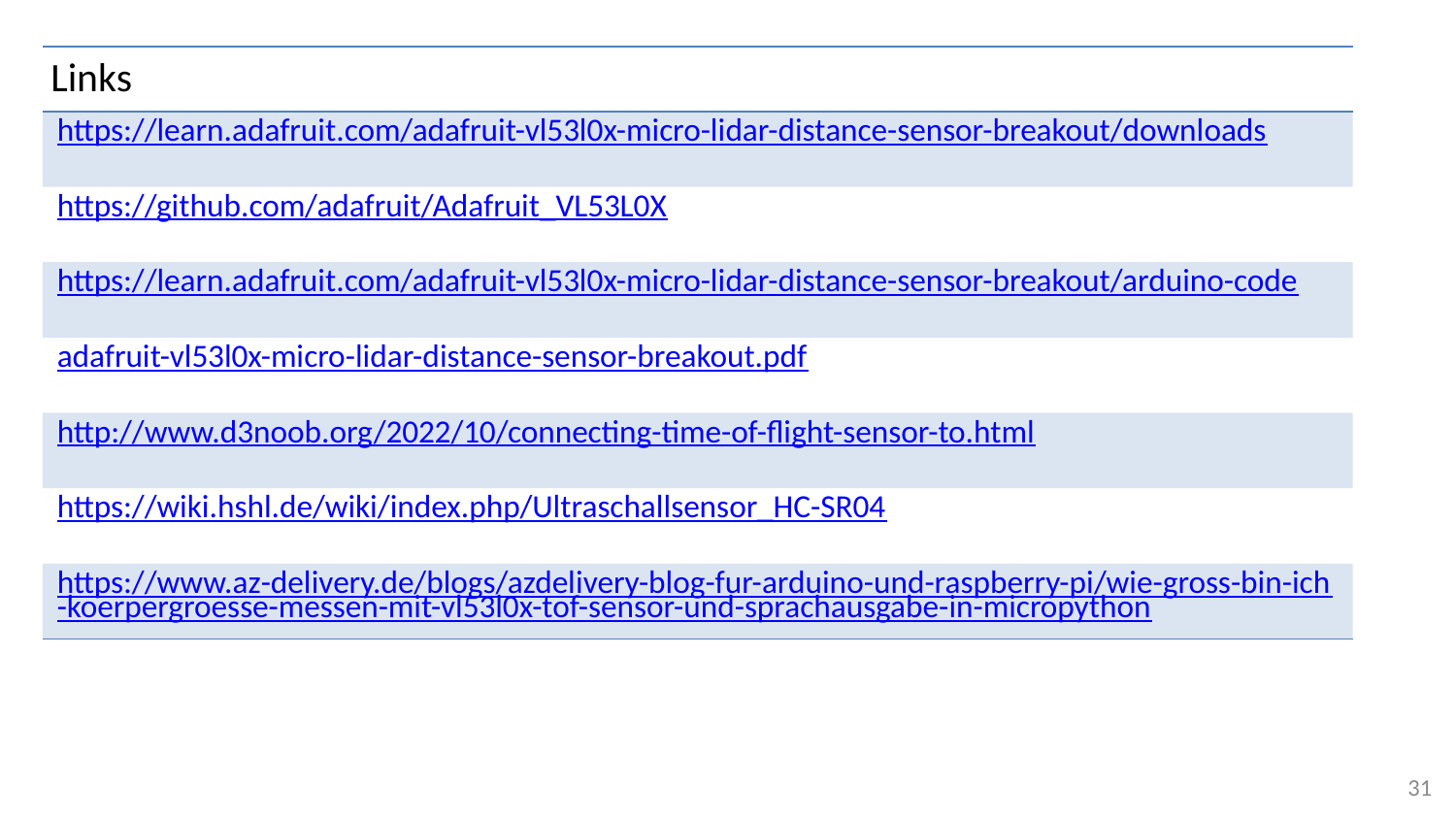

# Links
|  |
| --- |
| https://learn.adafruit.com/adafruit-vl53l0x-micro-lidar-distance-sensor-breakout/downloads |
| https://github.com/adafruit/Adafruit\_VL53L0X |
| https://learn.adafruit.com/adafruit-vl53l0x-micro-lidar-distance-sensor-breakout/arduino-code |
| adafruit-vl53l0x-micro-lidar-distance-sensor-breakout.pdf |
| http://www.d3noob.org/2022/10/connecting-time-of-flight-sensor-to.html |
| https://wiki.hshl.de/wiki/index.php/Ultraschallsensor\_HC-SR04 |
| https://www.az-delivery.de/blogs/azdelivery-blog-fur-arduino-und-raspberry-pi/wie-gross-bin-ich-koerpergroesse-messen-mit-vl53l0x-tof-sensor-und-sprachausgabe-in-micropython |
31